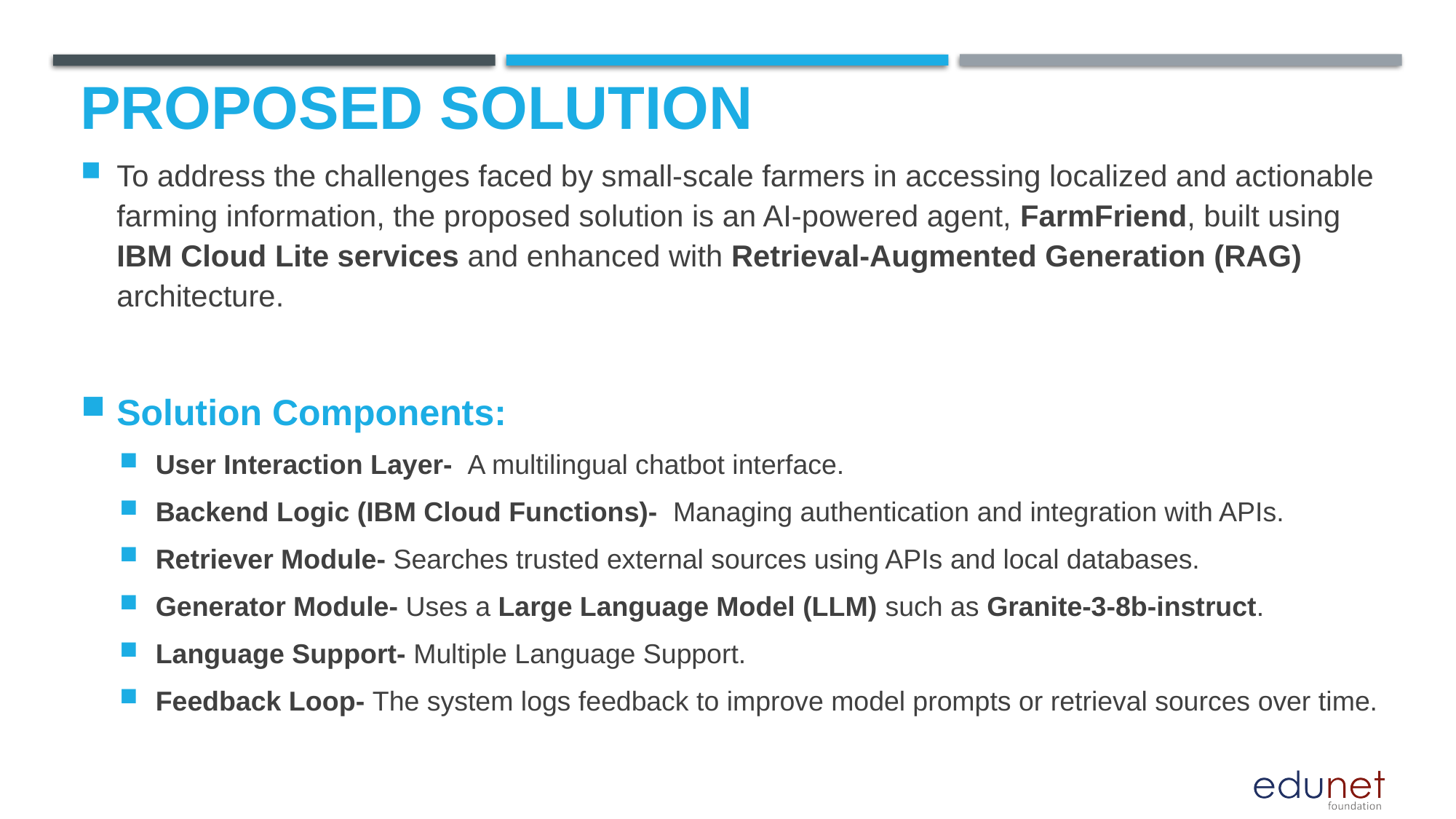

# PROPOSED SOLUTION
To address the challenges faced by small-scale farmers in accessing localized and actionable farming information, the proposed solution is an AI-powered agent, FarmFriend, built using IBM Cloud Lite services and enhanced with Retrieval-Augmented Generation (RAG) architecture.

Solution Components:
User Interaction Layer-  A multilingual chatbot interface.
Backend Logic (IBM Cloud Functions)-  Managing authentication and integration with APIs.
Retriever Module- Searches trusted external sources using APIs and local databases.
Generator Module- Uses a Large Language Model (LLM) such as Granite-3-8b-instruct.
Language Support- Multiple Language Support.
Feedback Loop- The system logs feedback to improve model prompts or retrieval sources over time.